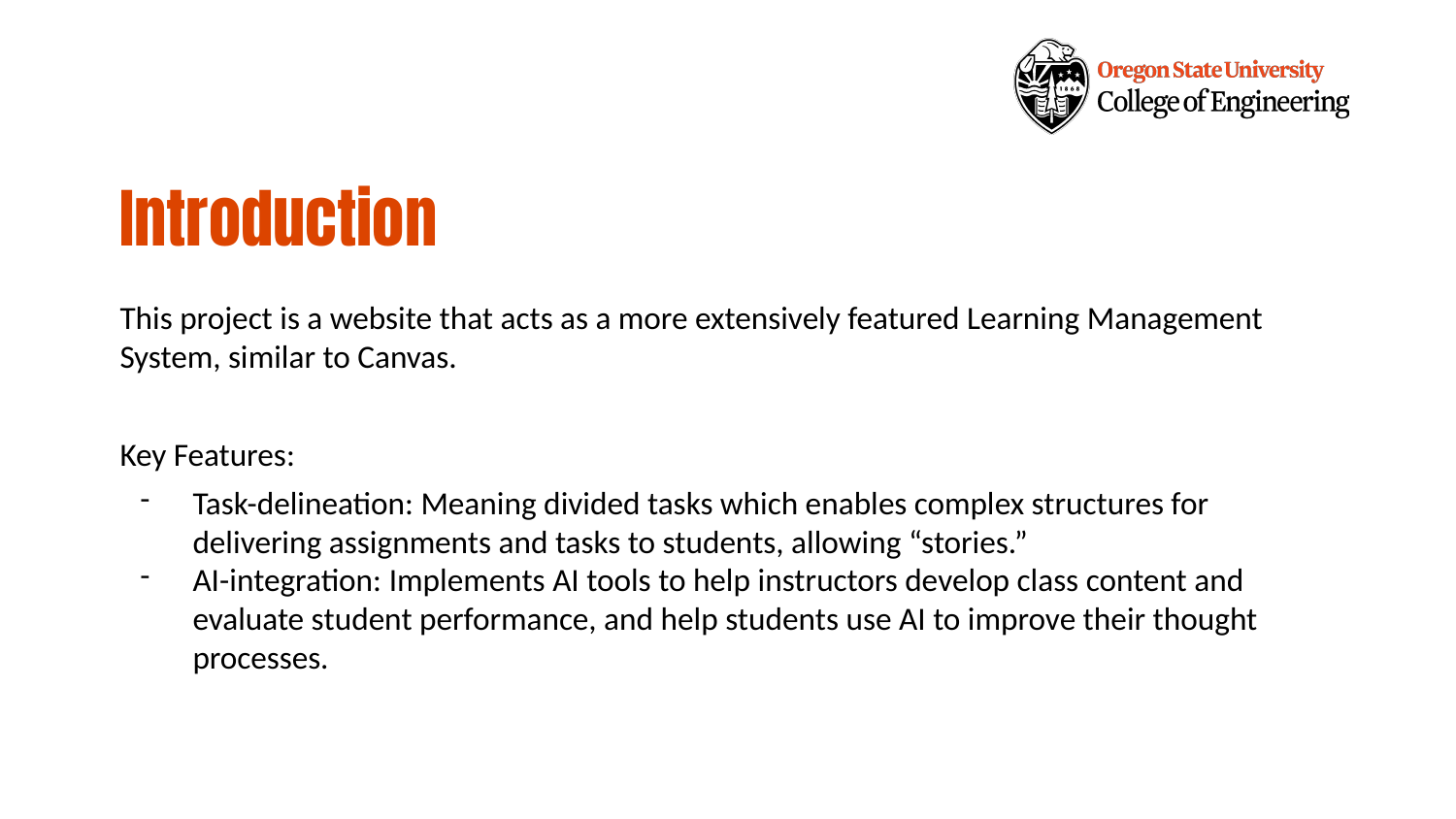

# Introduction
This project is a website that acts as a more extensively featured Learning Management System, similar to Canvas.

Key Features:
Task-delineation: Meaning divided tasks which enables complex structures for delivering assignments and tasks to students, allowing “stories.”
AI-integration: Implements AI tools to help instructors develop class content and evaluate student performance, and help students use AI to improve their thought processes.